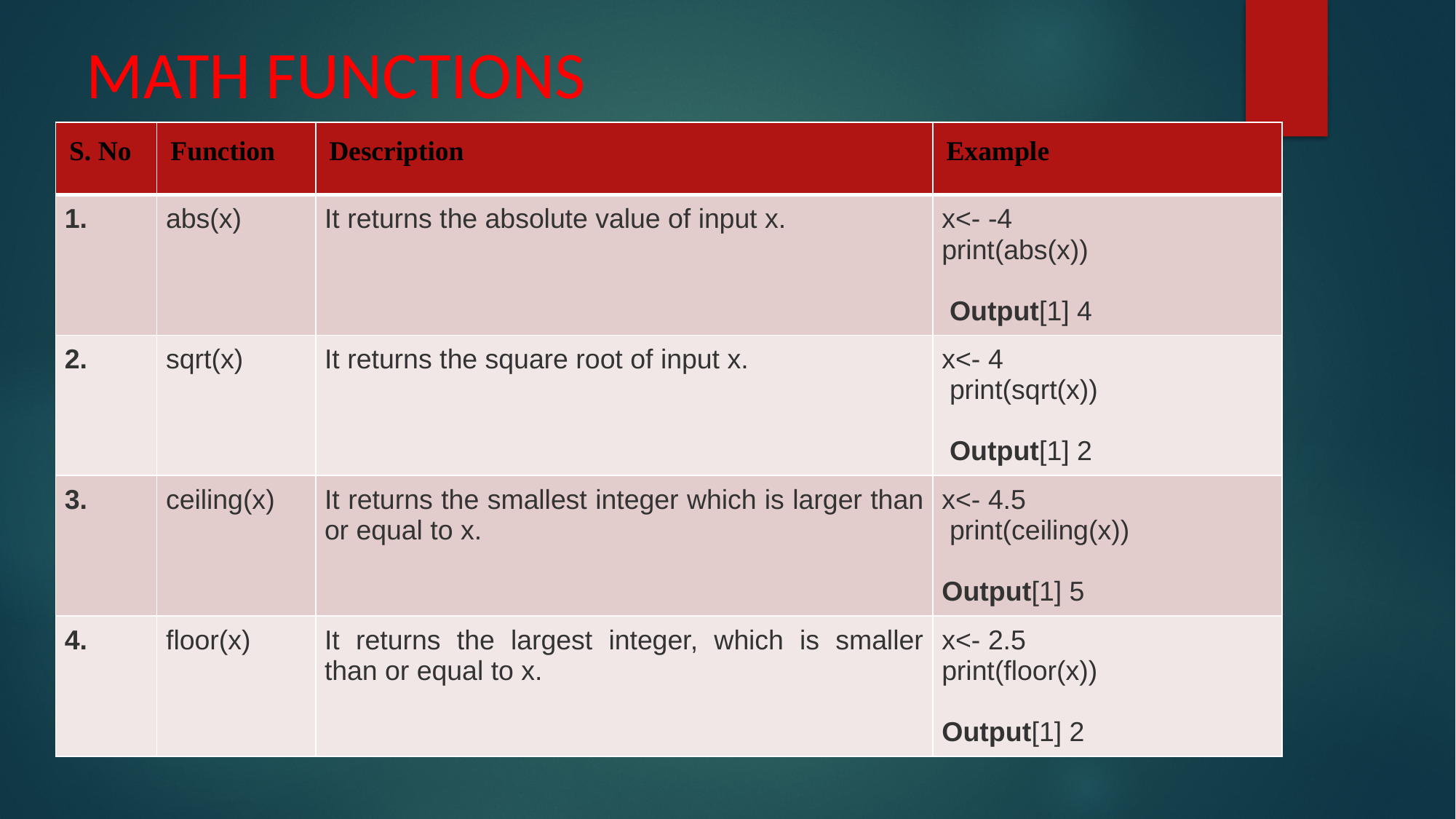

# MATH FUNCTIONS
| S. No | Function | Description | Example |
| --- | --- | --- | --- |
| 1. | abs(x) | It returns the absolute value of input x. | x<- -4 print(abs(x)) Output[1] 4 |
| 2. | sqrt(x) | It returns the square root of input x. | x<- 4 print(sqrt(x)) Output[1] 2 |
| 3. | ceiling(x) | It returns the smallest integer which is larger than or equal to x. | x<- 4.5 print(ceiling(x)) Output[1] 5 |
| 4. | floor(x) | It returns the largest integer, which is smaller than or equal to x. | x<- 2.5 print(floor(x)) Output[1] 2 |